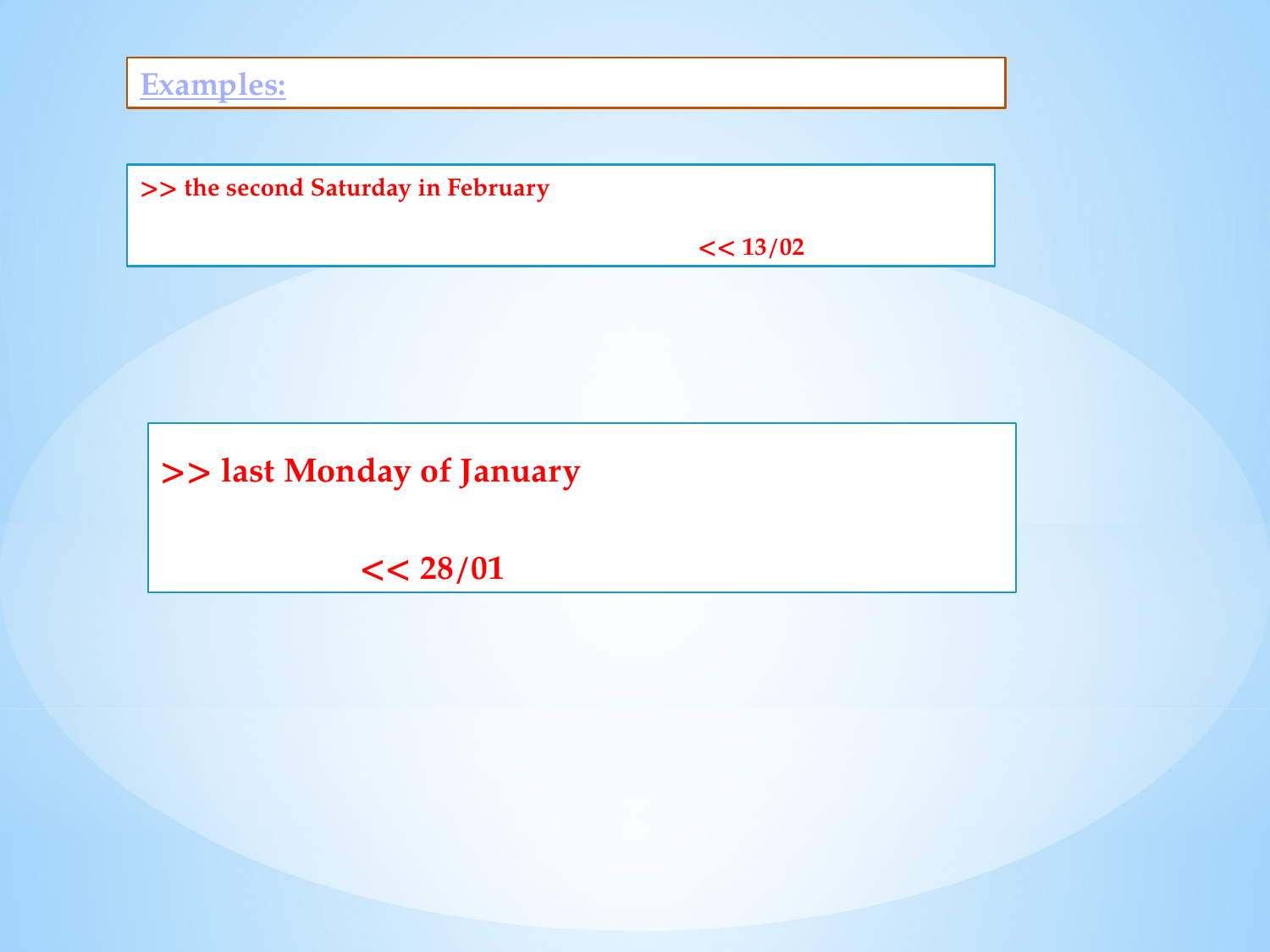

Examples:
>> the second Saturday in February

			<< 13/02

>> last Monday of January

				<< 28/01